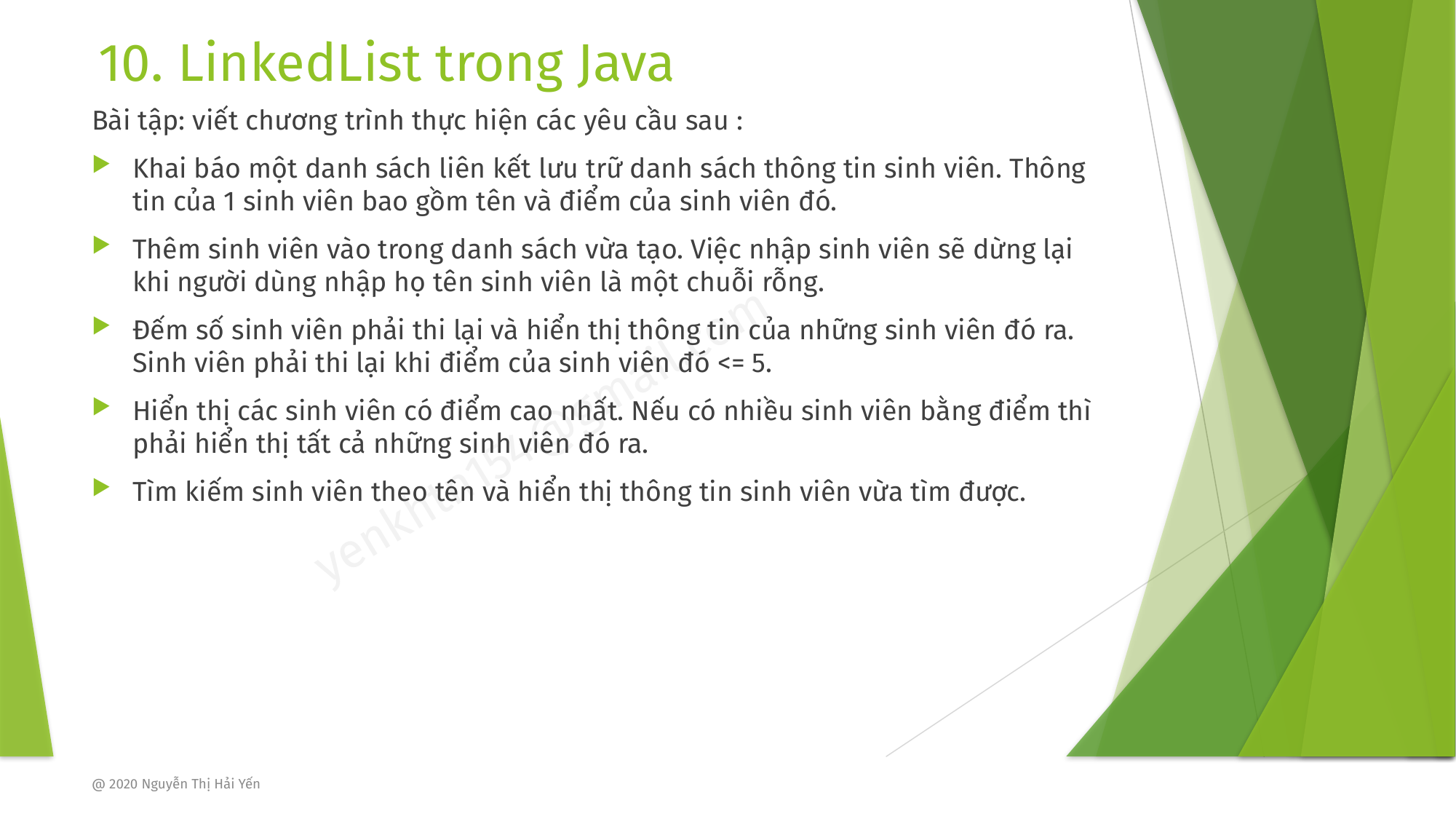

# 10. LinkedList trong Java
Bài tập: viết chương trình thực hiện các yêu cầu sau :
Khai báo một danh sách liên kết lưu trữ danh sách thông tin sinh viên. Thông tin của 1 sinh viên bao gồm tên và điểm của sinh viên đó.
Thêm sinh viên vào trong danh sách vừa tạo. Việc nhập sinh viên sẽ dừng lại khi người dùng nhập họ tên sinh viên là một chuỗi rỗng.
Đếm số sinh viên phải thi lại và hiển thị thông tin của những sinh viên đó ra. Sinh viên phải thi lại khi điểm của sinh viên đó <= 5.
Hiển thị các sinh viên có điểm cao nhất. Nếu có nhiều sinh viên bằng điểm thì phải hiển thị tất cả những sinh viên đó ra.
Tìm kiếm sinh viên theo tên và hiển thị thông tin sinh viên vừa tìm được.
@ 2020 Nguyễn Thị Hải Yến